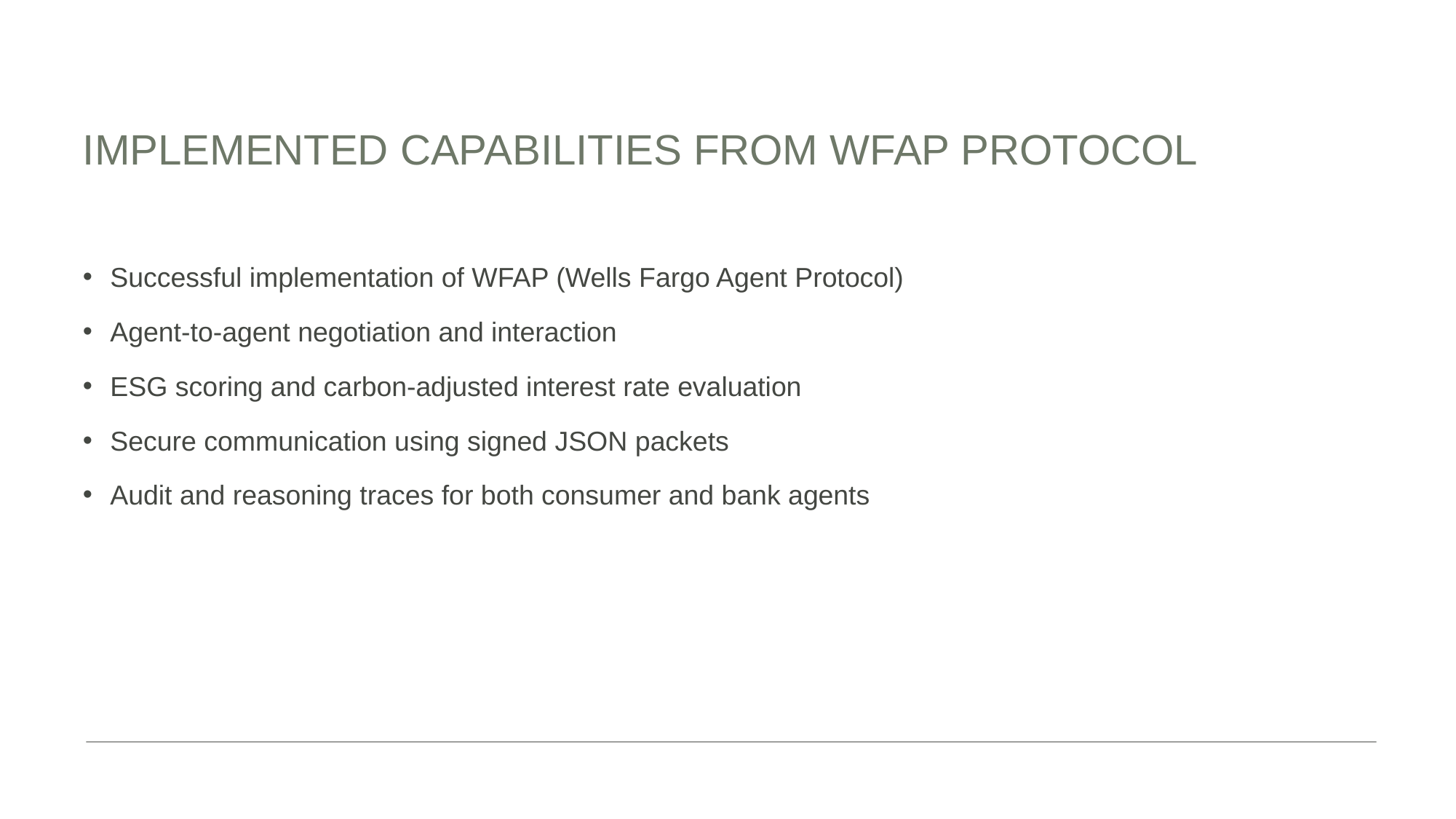

# Implemented Capabilities from WFAP Protocol

Successful implementation of WFAP (Wells Fargo Agent Protocol)
Agent-to-agent negotiation and interaction
ESG scoring and carbon-adjusted interest rate evaluation
Secure communication using signed JSON packets
Audit and reasoning traces for both consumer and bank agents